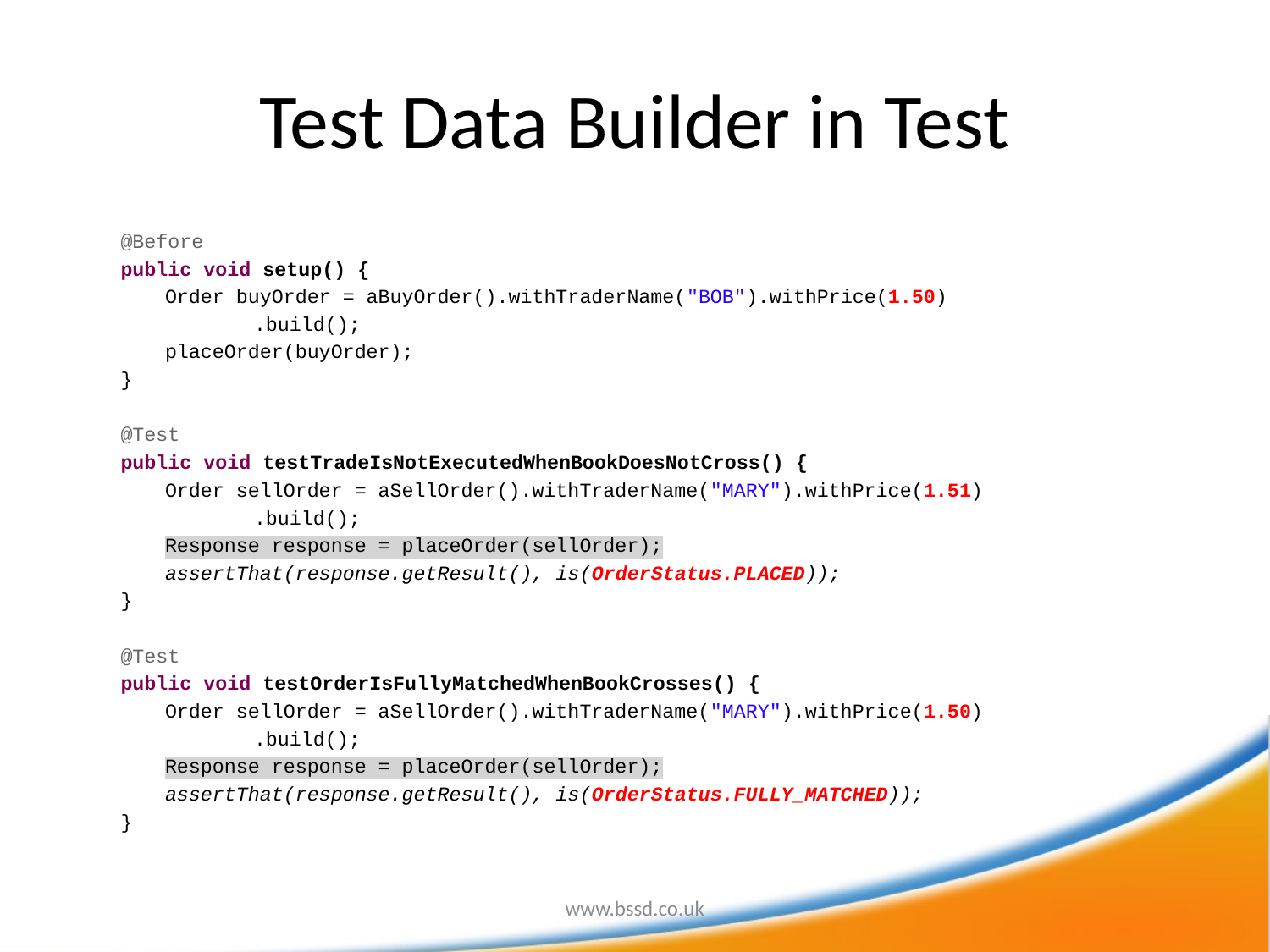

# Test Data Builder in Test
	@Before
	public void setup() {
		Order buyOrder = aBuyOrder().withTraderName("BOB").withPrice(1.50)
				.build();
		placeOrder(buyOrder);
	}

	@Test
	public void testTradeIsNotExecutedWhenBookDoesNotCross() {
		Order sellOrder = aSellOrder().withTraderName("MARY").withPrice(1.51)
				.build();
		Response response = placeOrder(sellOrder);
		assertThat(response.getResult(), is(OrderStatus.PLACED));
	}

	@Test
	public void testOrderIsFullyMatchedWhenBookCrosses() {
		Order sellOrder = aSellOrder().withTraderName("MARY").withPrice(1.50)
				.build();
		Response response = placeOrder(sellOrder);
		assertThat(response.getResult(), is(OrderStatus.FULLY_MATCHED));
	}
www.bssd.co.uk